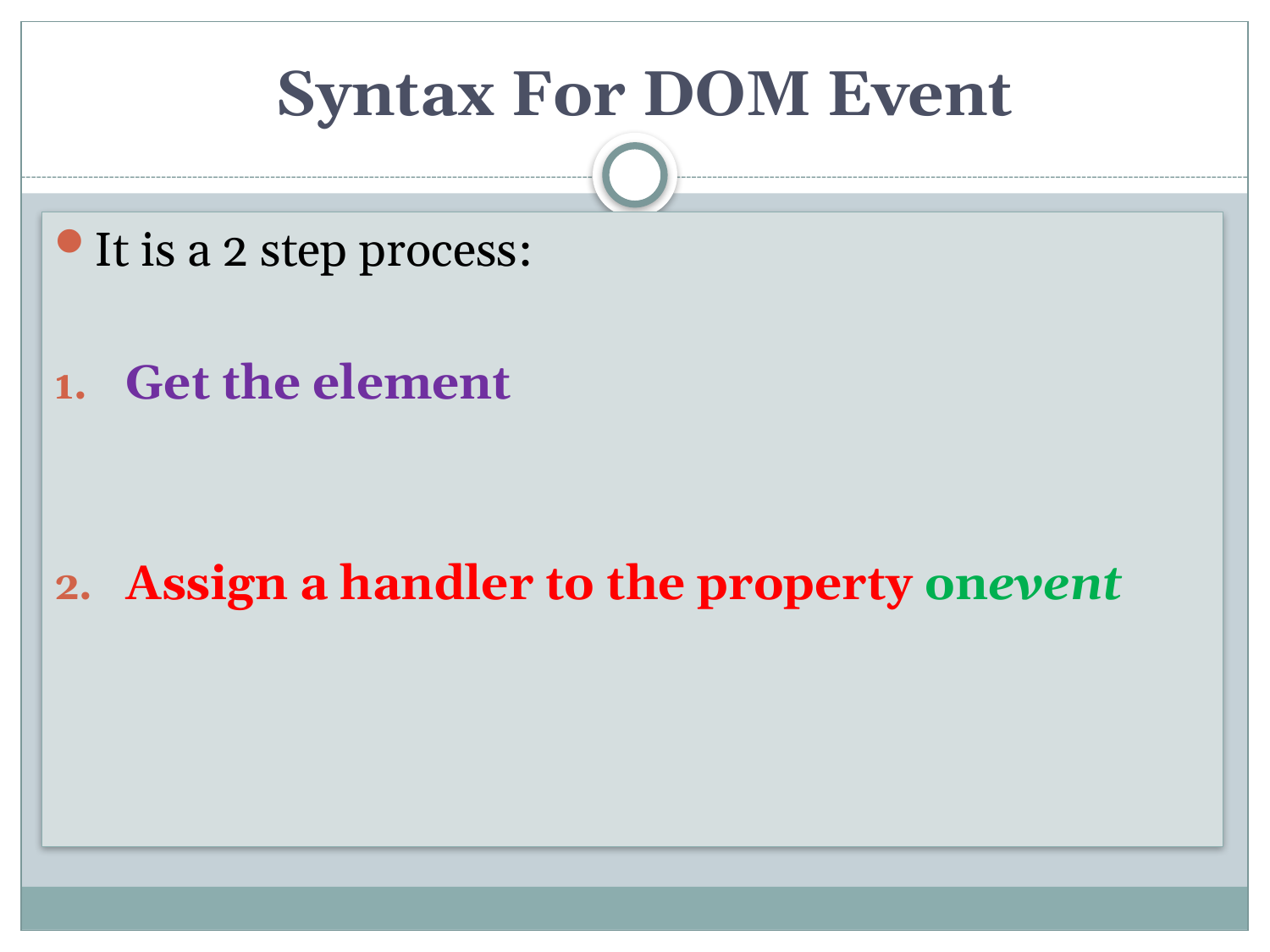

# Syntax For DOM Event
It is a 2 step process:

Get the element

Assign a handler to the property onevent